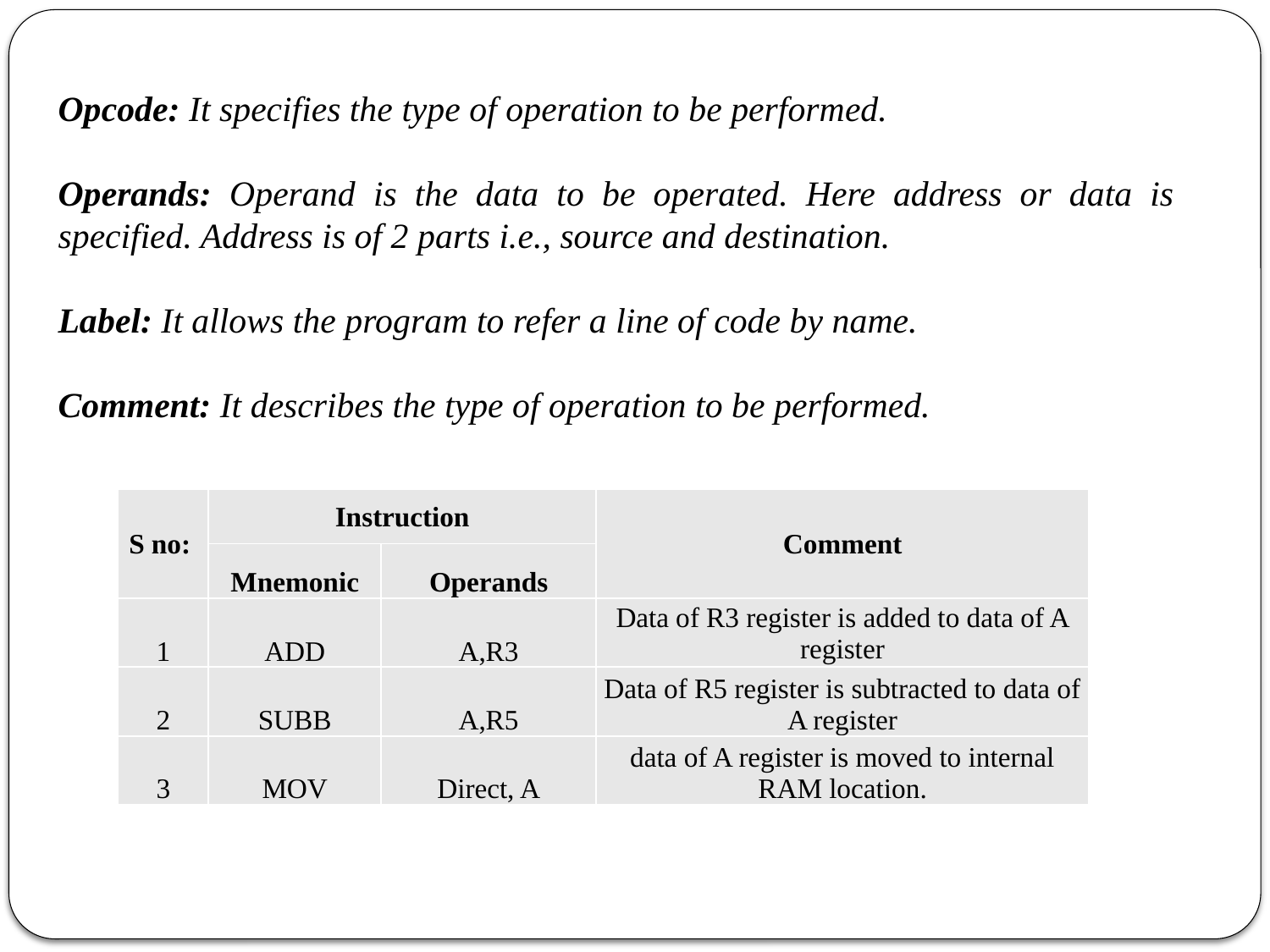

Opcode: It specifies the type of operation to be performed.

Operands: Operand is the data to be operated. Here address or data is specified. Address is of 2 parts i.e., source and destination.

Label: It allows the program to refer a line of code by name.

Comment: It describes the type of operation to be performed.

| S no: | Instruction |  | Comment |
| --- | --- | --- | --- |
|  | Mnemonic | Operands |  |
| 1 | ADD | A,R3 | Data of R3 register is added to data of A register |
| 2 | SUBB | A,R5 | Data of R5 register is subtracted to data of A register |
| 3 | MOV | Direct, A | data of A register is moved to internal RAM location. |